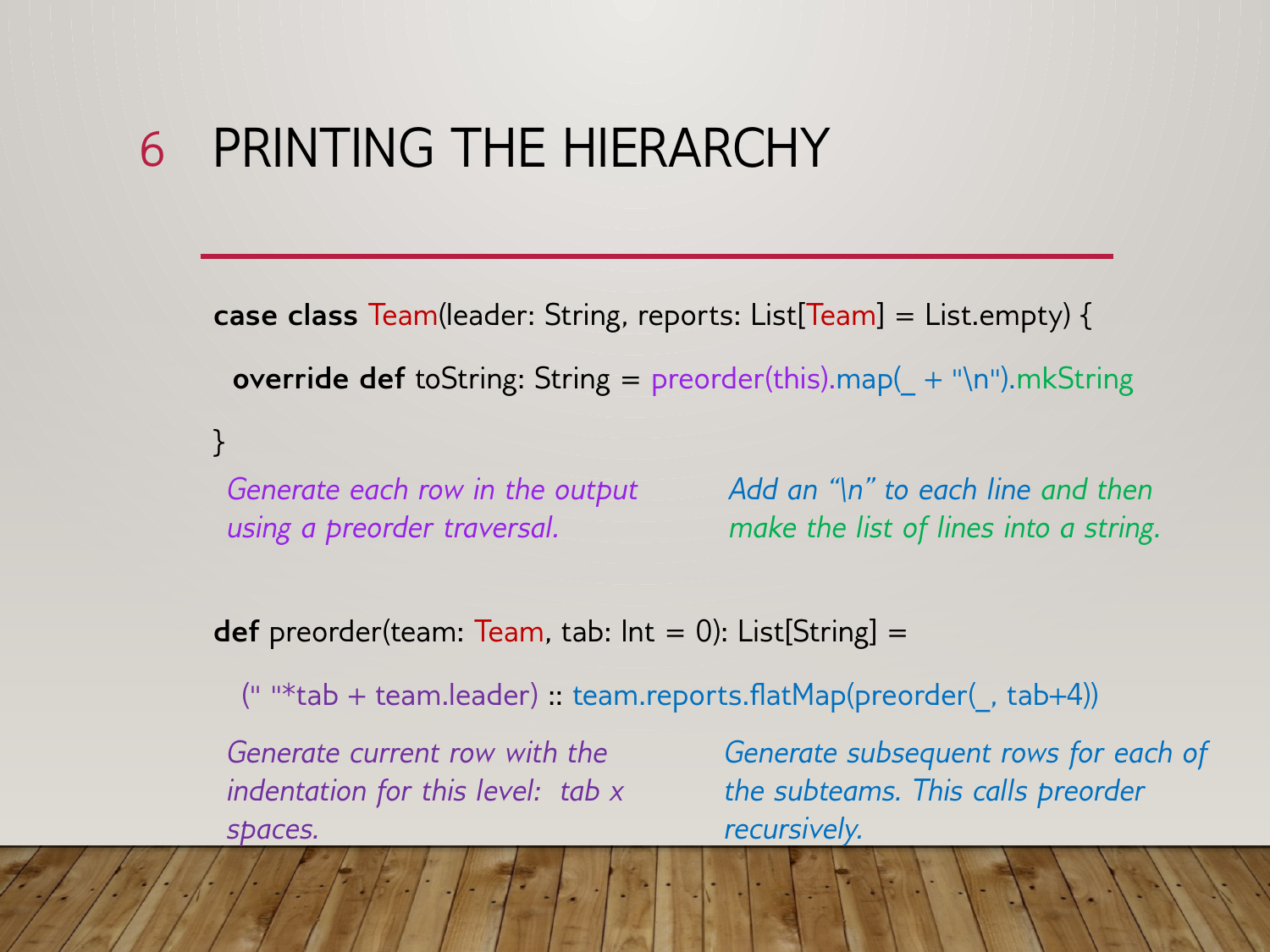

6
# Printing the hierarchy
case class Team(leader: String, reports: List[Team] = List.empty) {
  override def toString: String = preorder(this).map(_ + "\n").mkString
}

def preorder(team: Team, tab: Int = 0): List[String] =
   (" "*tab + team.leader) :: team.reports.flatMap(preorder(_, tab+4))
Add an “\n” to each line and then make the list of lines into a string.
Generate each row in the output using a preorder traversal.
Generate subsequent rows for each of the subteams. This calls preorder recursively.
Generate current row with the indentation for this level:  tab x spaces.